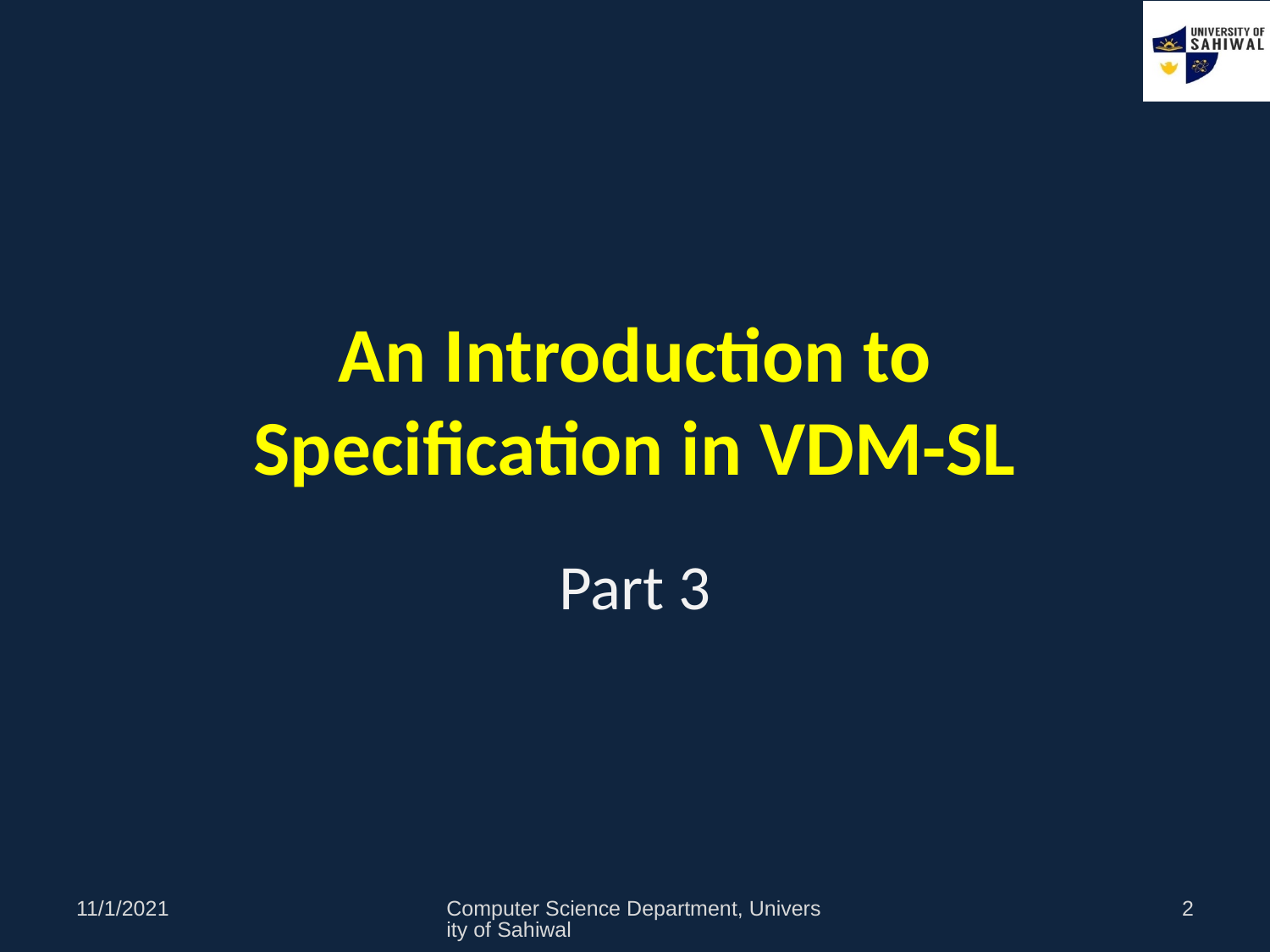

# An Introduction to Specification in VDM-SL
Part 3
11/1/2021
Computer Science Department, University of Sahiwal
2